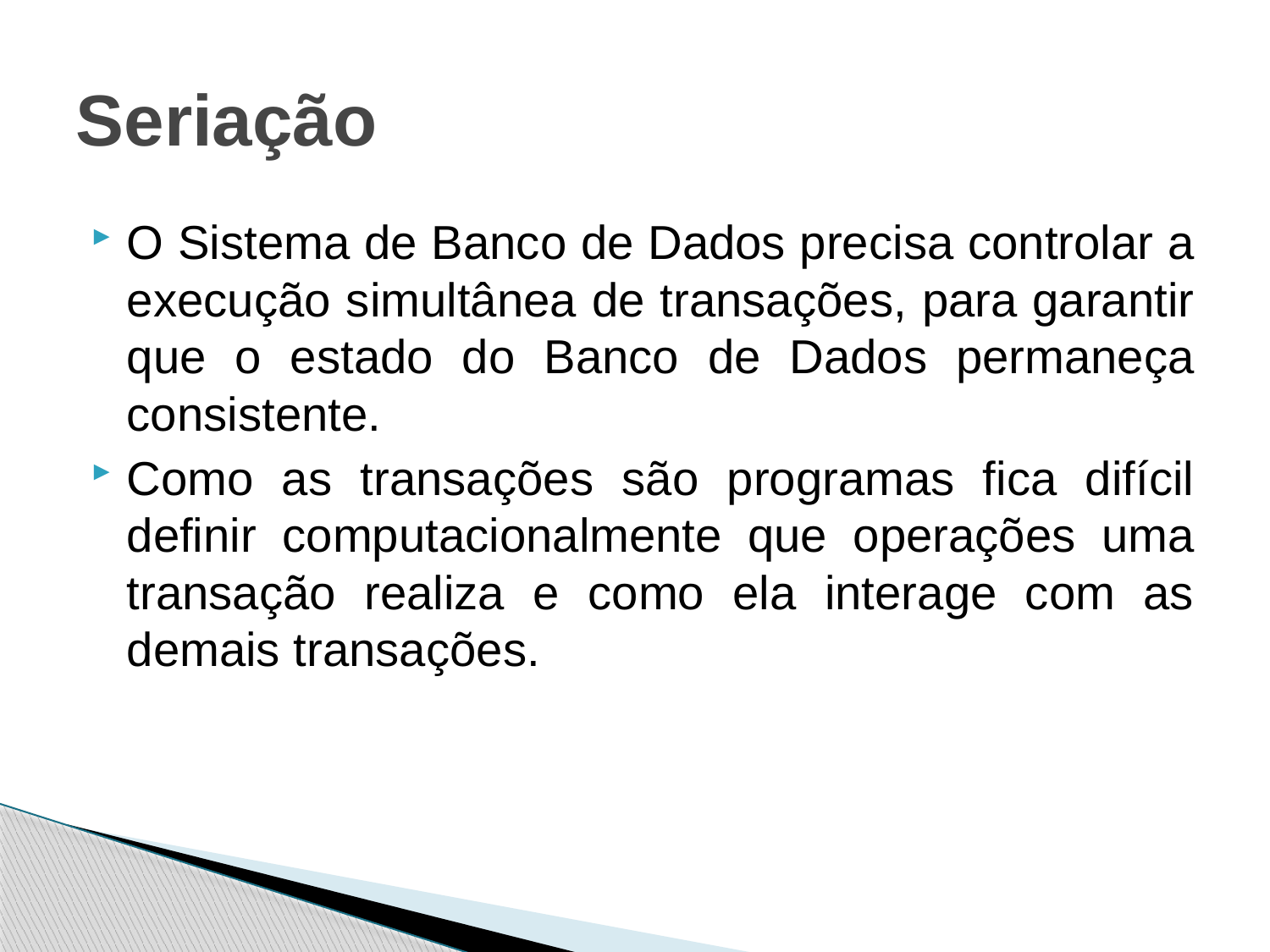

# Seriação
O Sistema de Banco de Dados precisa controlar a execução simultânea de transações, para garantir que o estado do Banco de Dados permaneça consistente.
Como as transações são programas fica difícil definir computacionalmente que operações uma transação realiza e como ela interage com as demais transações.